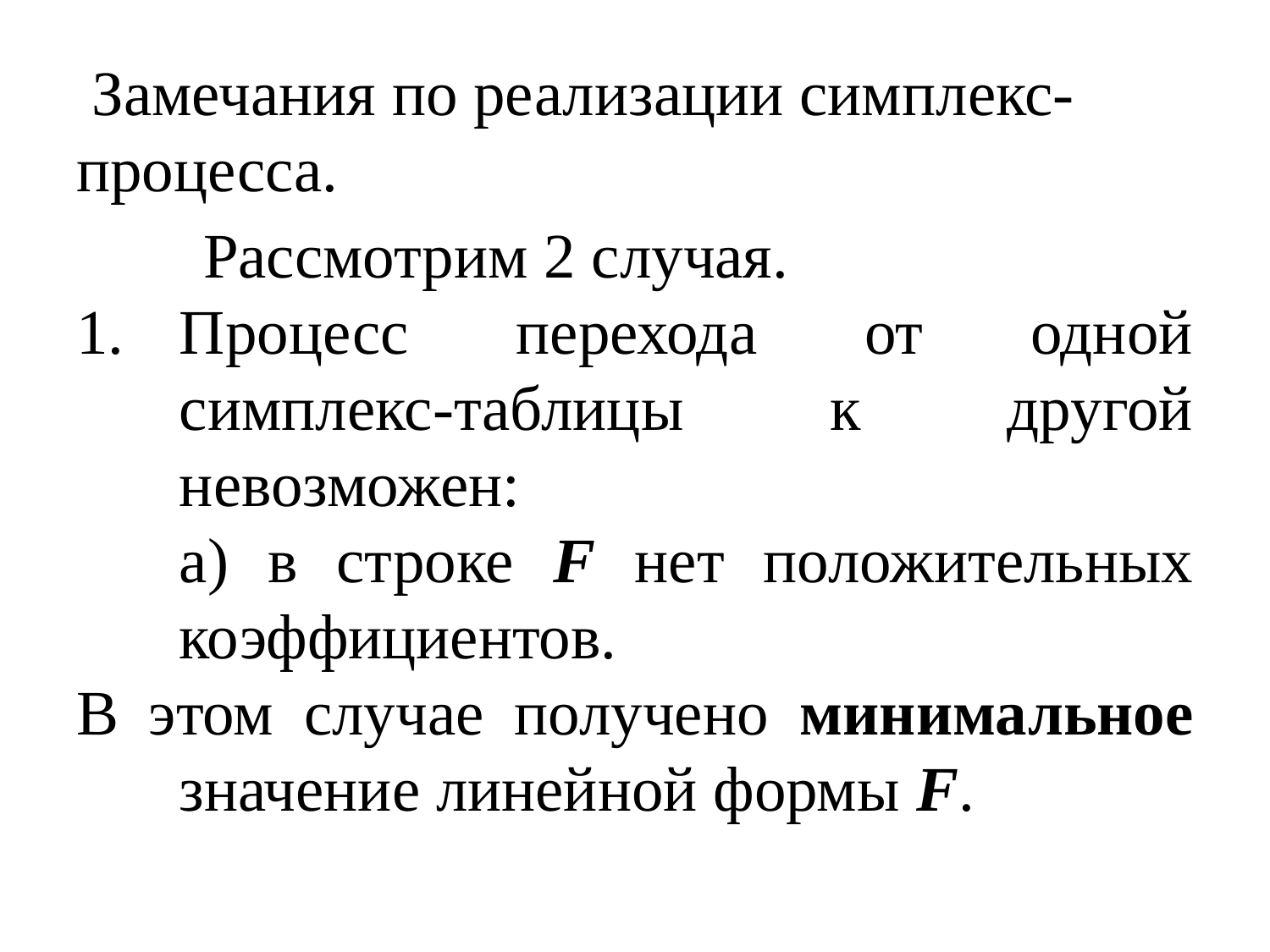

# Замечания по реализации симплекс-процесса.
 	Рассмотрим 2 случая.
Процесс перехода от одной симплекс-таблицы к другой невозможен:
	а) в строке F нет положительных коэффициентов.
В этом случае получено минимальное значение линейной формы F.